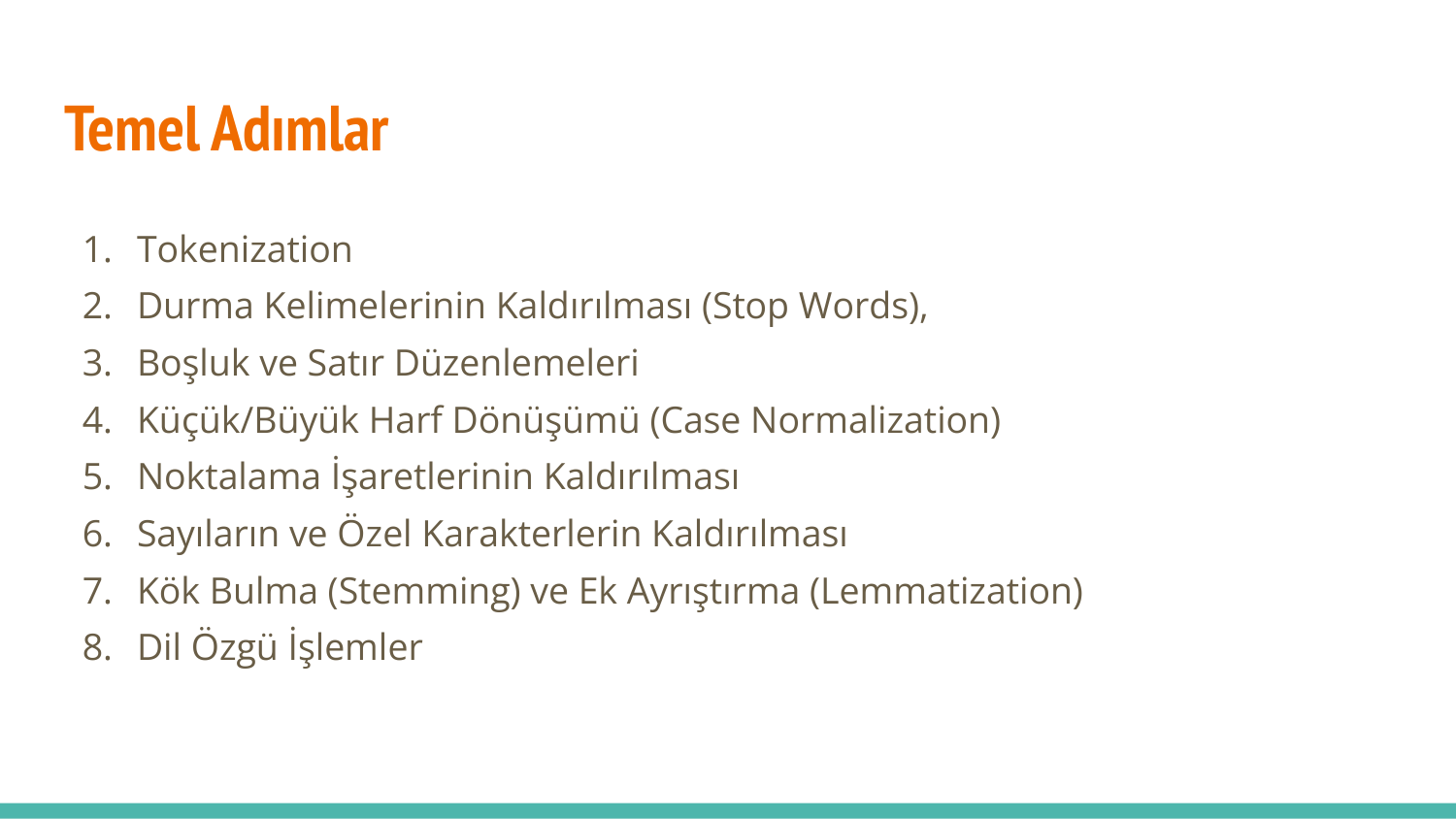

# Temel Adımlar
Tokenization
Durma Kelimelerinin Kaldırılması (Stop Words),
Boşluk ve Satır Düzenlemeleri
Küçük/Büyük Harf Dönüşümü (Case Normalization)
Noktalama İşaretlerinin Kaldırılması
Sayıların ve Özel Karakterlerin Kaldırılması
Kök Bulma (Stemming) ve Ek Ayrıştırma (Lemmatization)
Dil Özgü İşlemler